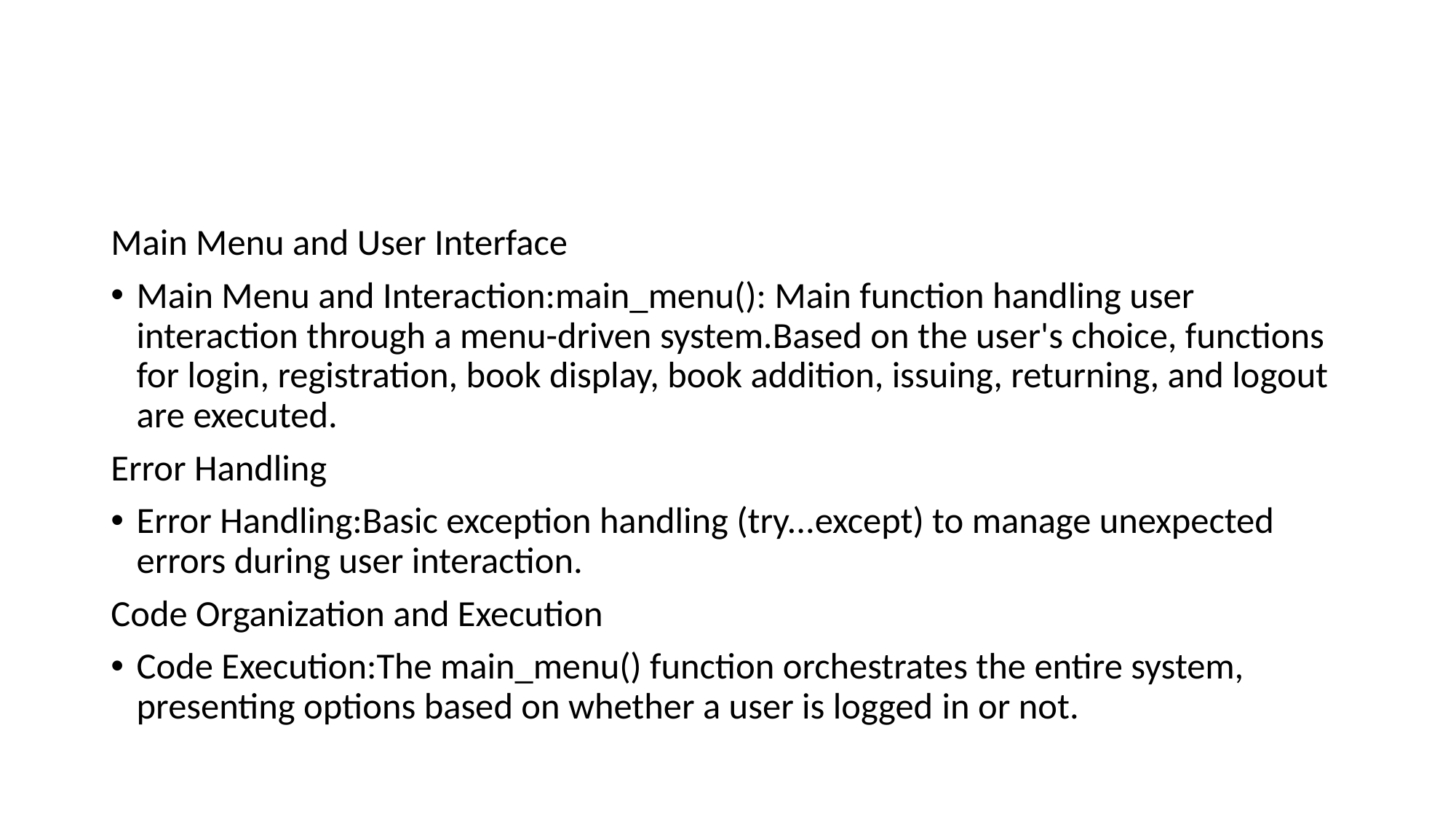

Main Menu and User Interface
Main Menu and Interaction:main_menu(): Main function handling user interaction through a menu-driven system.Based on the user's choice, functions for login, registration, book display, book addition, issuing, returning, and logout are executed.
Error Handling
Error Handling:Basic exception handling (try...except) to manage unexpected errors during user interaction.
Code Organization and Execution
Code Execution:The main_menu() function orchestrates the entire system, presenting options based on whether a user is logged in or not.